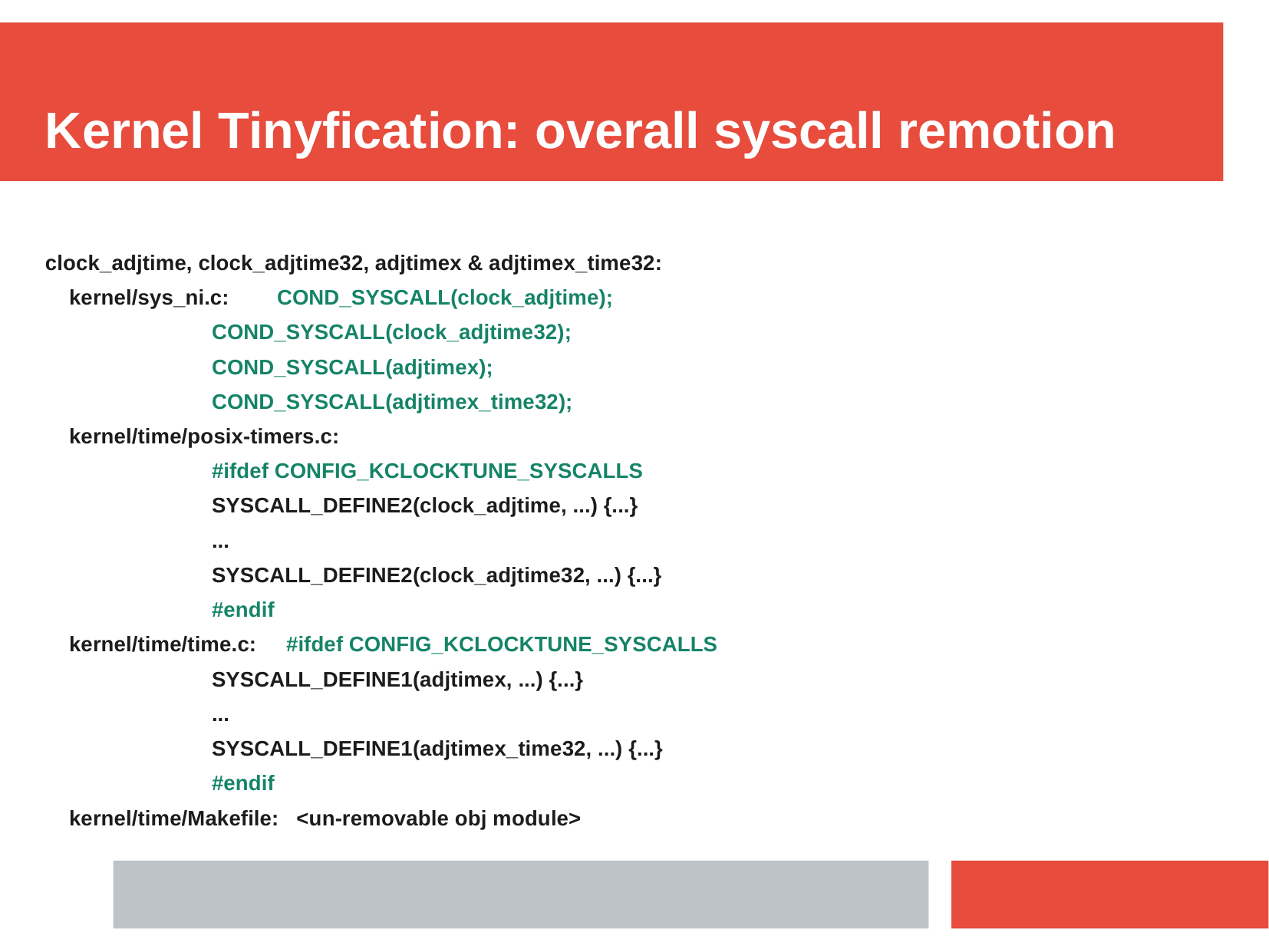

Kernel Tinyfication: overall syscall remotion
clock_adjtime, clock_adjtime32, adjtimex & adjtimex_time32:
    kernel/sys_ni.c:        COND_SYSCALL(clock_adjtime);
                            COND_SYSCALL(clock_adjtime32);
                            COND_SYSCALL(adjtimex);
                            COND_SYSCALL(adjtimex_time32);
    kernel/time/posix-timers.c:
                            #ifdef CONFIG_KCLOCKTUNE_SYSCALLS
                            SYSCALL_DEFINE2(clock_adjtime, ...) {...}
                            ...
                            SYSCALL_DEFINE2(clock_adjtime32, ...) {...}
                            #endif
    kernel/time/time.c:     #ifdef CONFIG_KCLOCKTUNE_SYSCALLS
                            SYSCALL_DEFINE1(adjtimex, ...) {...}
                            ...
                            SYSCALL_DEFINE1(adjtimex_time32, ...) {...}
                            #endif
    kernel/time/Makefile:   <un-removable obj module>